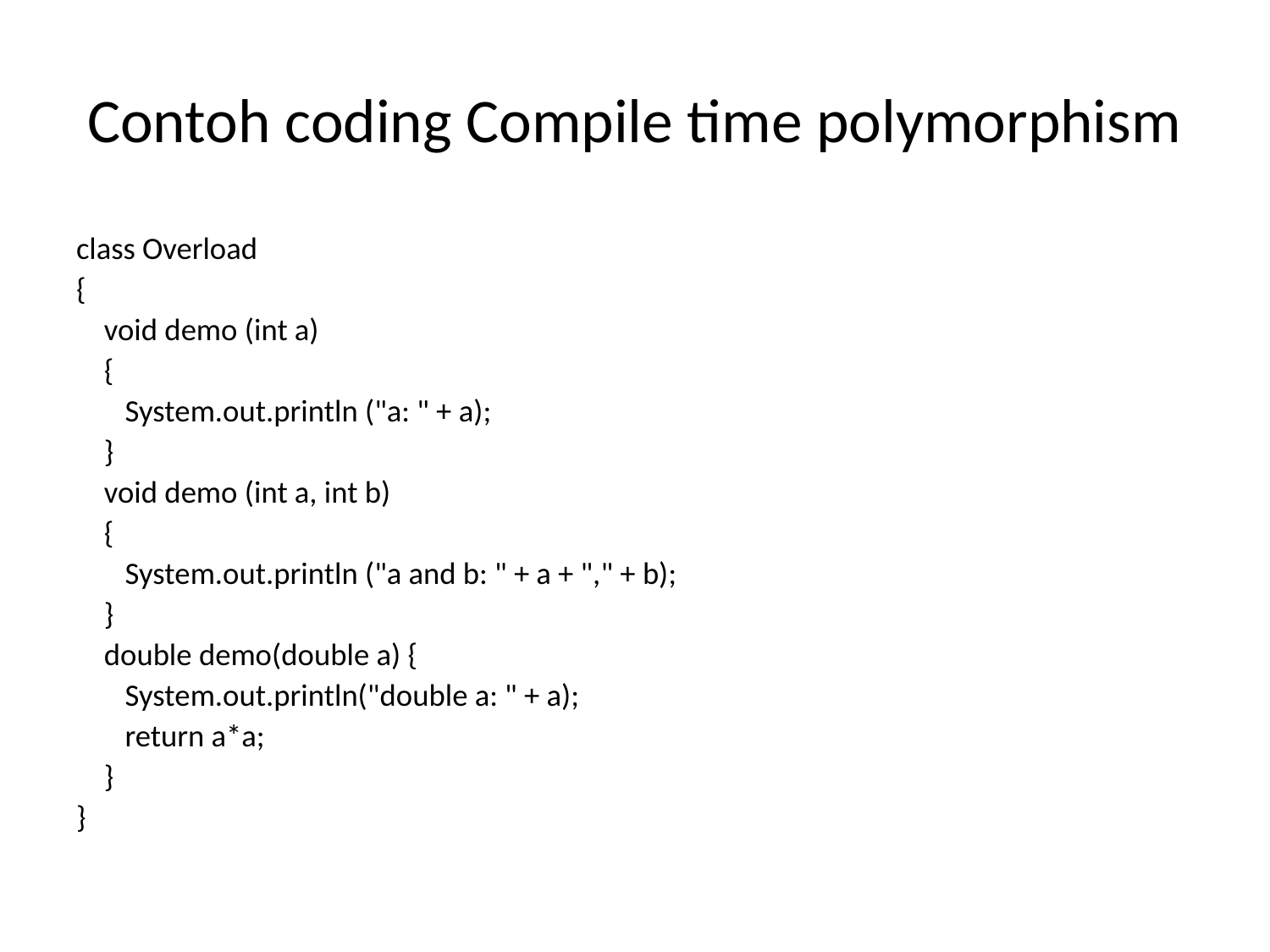

# Contoh coding Compile time polymorphism
class Overload
{
    void demo (int a)
    {
       System.out.println ("a: " + a);
    }
    void demo (int a, int b)
    {
       System.out.println ("a and b: " + a + "," + b);
    }
    double demo(double a) {
       System.out.println("double a: " + a);
       return a*a;
    }
}